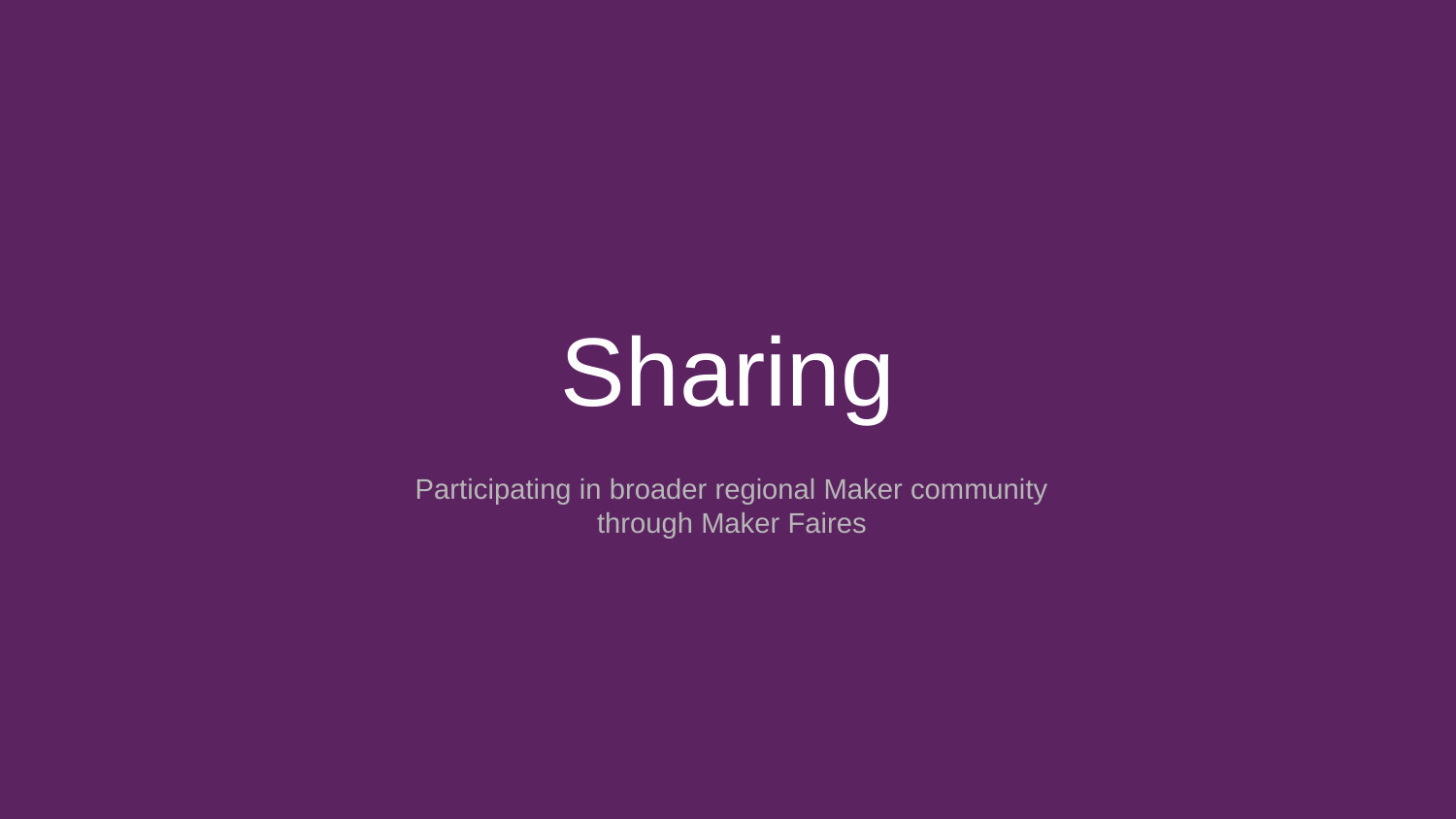

# Sharing
Participating in broader regional Maker community through Maker Faires